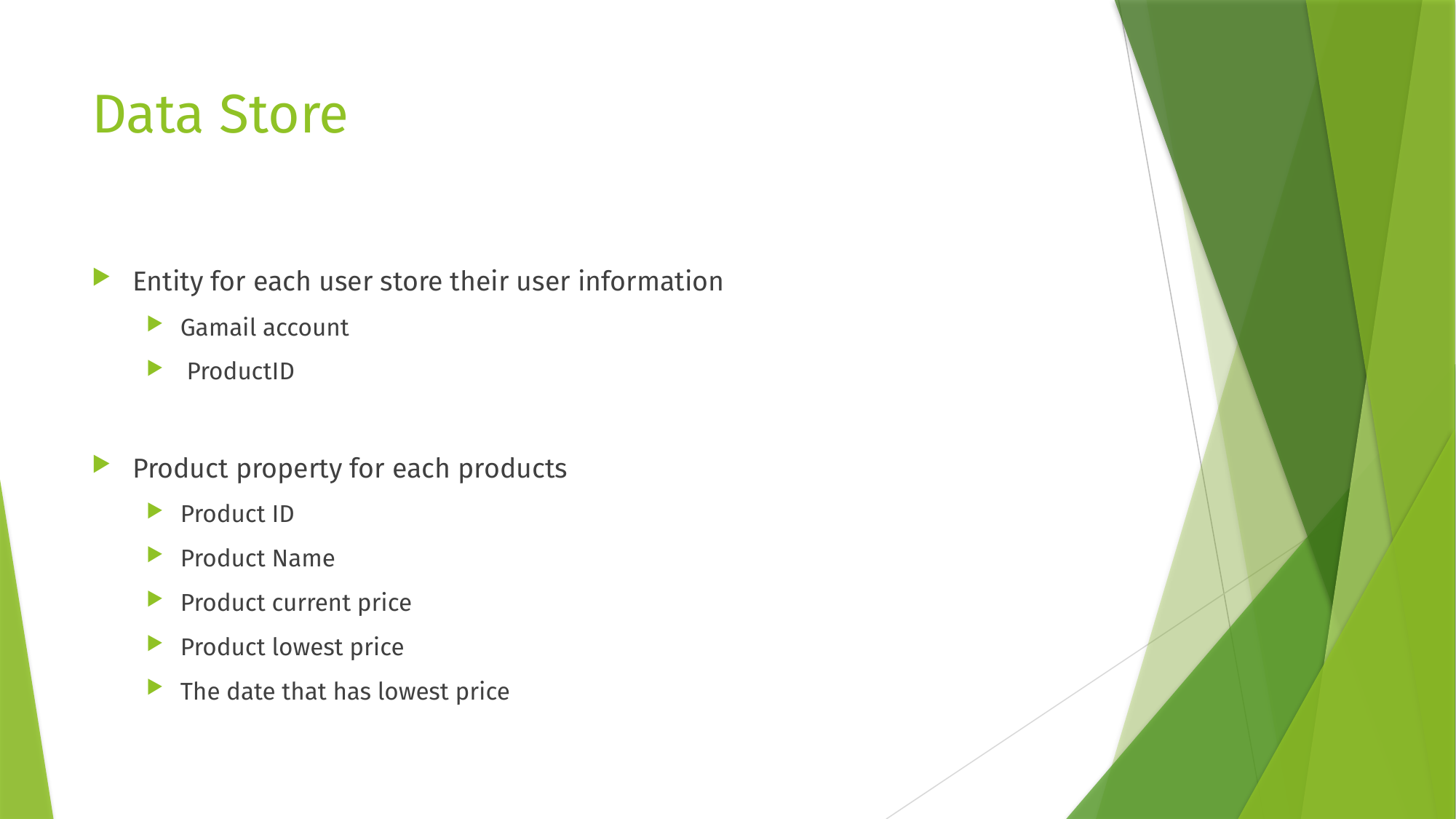

# Data Store
Entity for each user store their user information
Gamail account
 ProductID

Product property for each products
Product ID
Product Name
Product current price
Product lowest price
The date that has lowest price